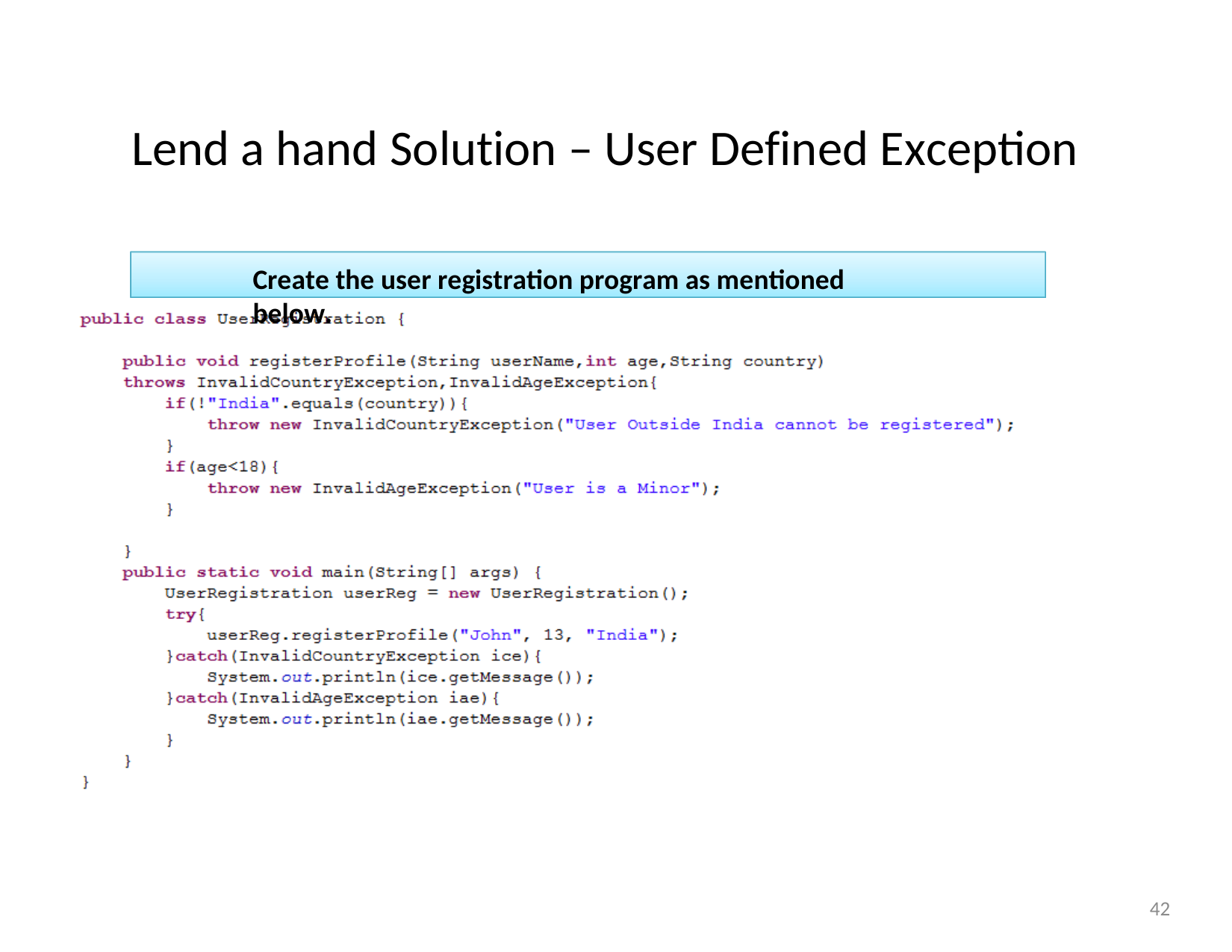

Lend a hand Solution – User Defined Exception

Create the user registration program as mentioned below.

42